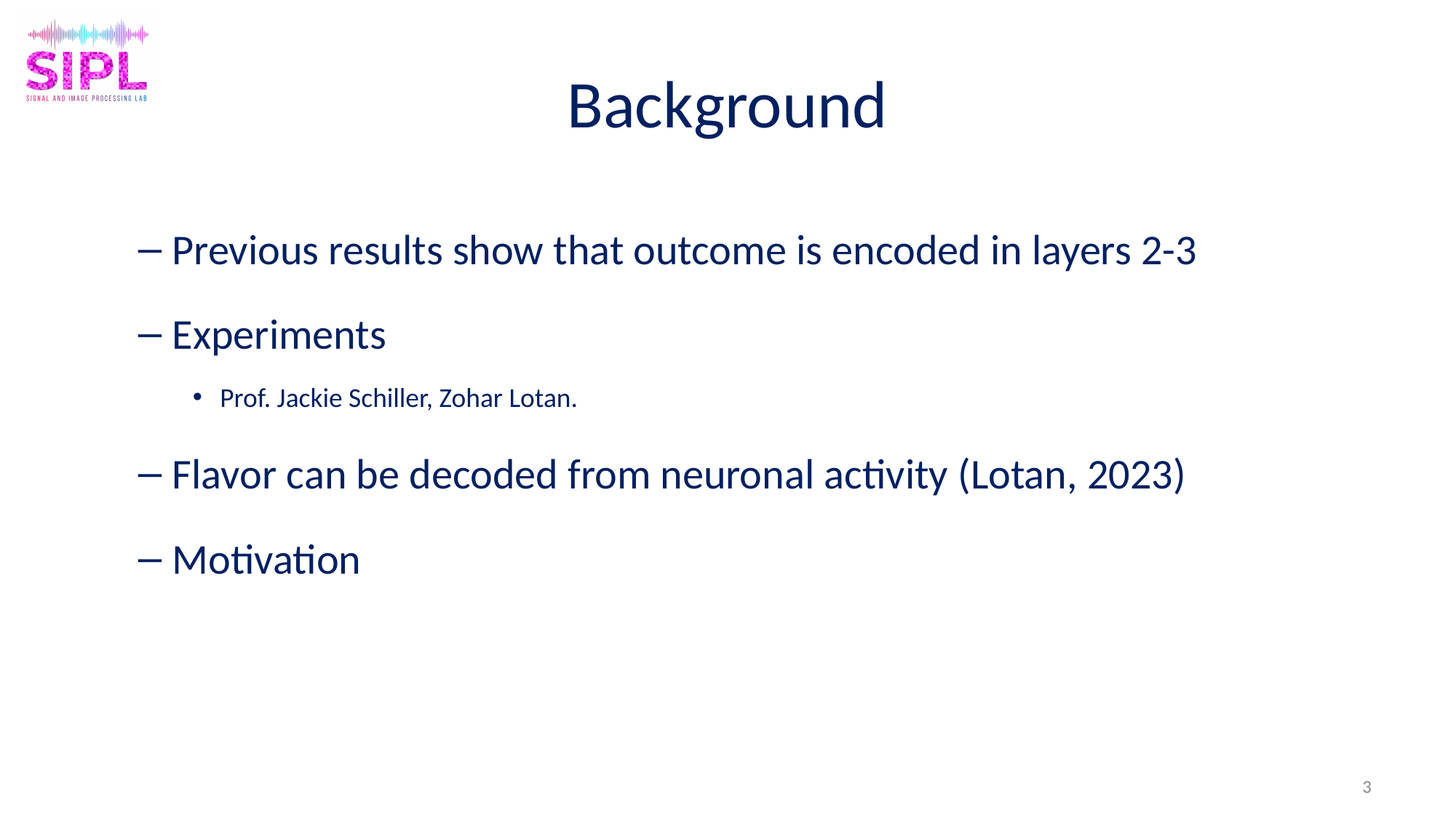

# Background
Previous results show that outcome is encoded in layers 2-3
Experiments
Prof. Jackie Schiller, Zohar Lotan.
Flavor can be decoded from neuronal activity (Lotan, 2023)
Motivation
3